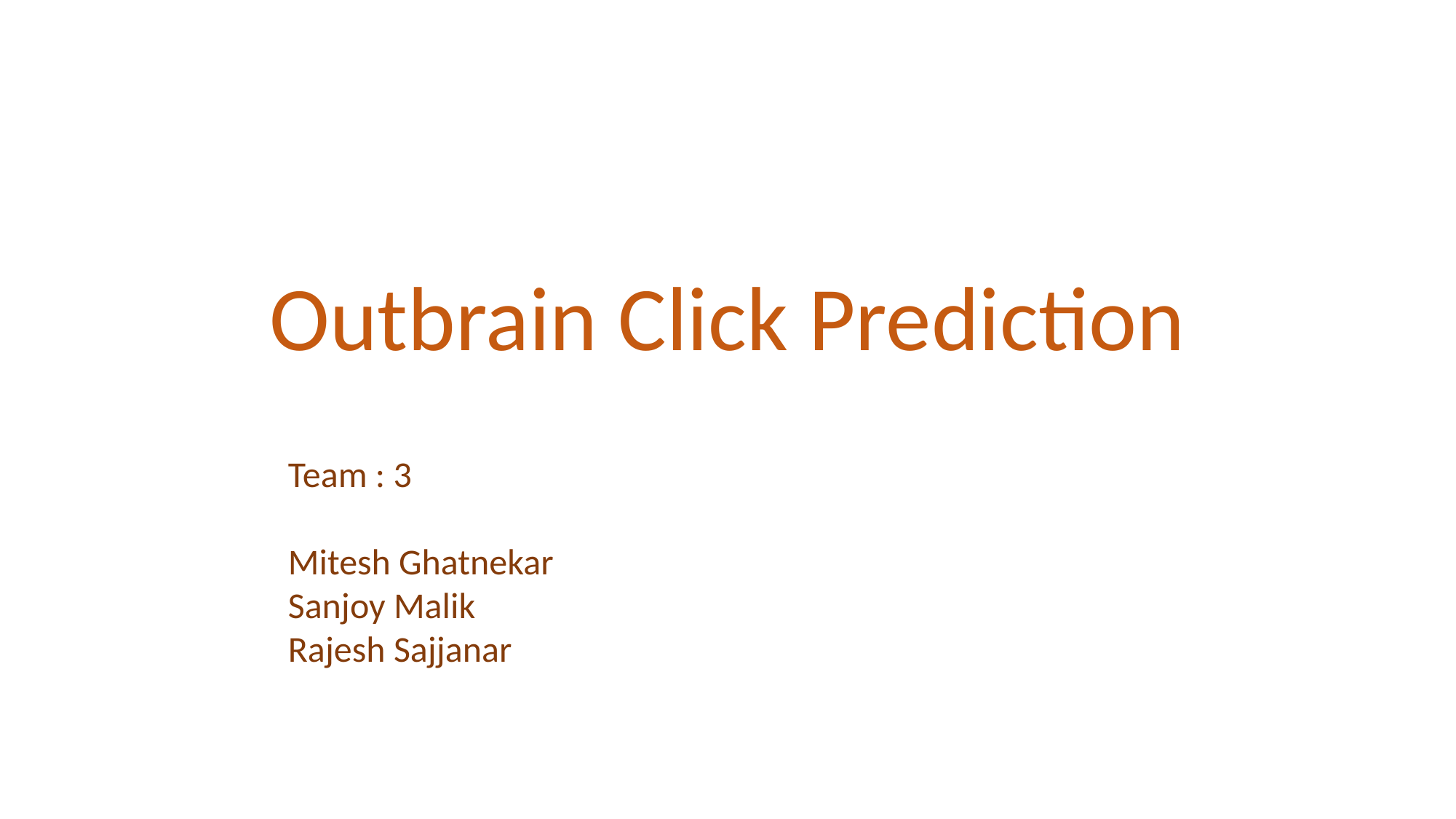

# Outbrain Click Prediction
Team : 3

Mitesh Ghatnekar
Sanjoy Malik
Rajesh Sajjanar